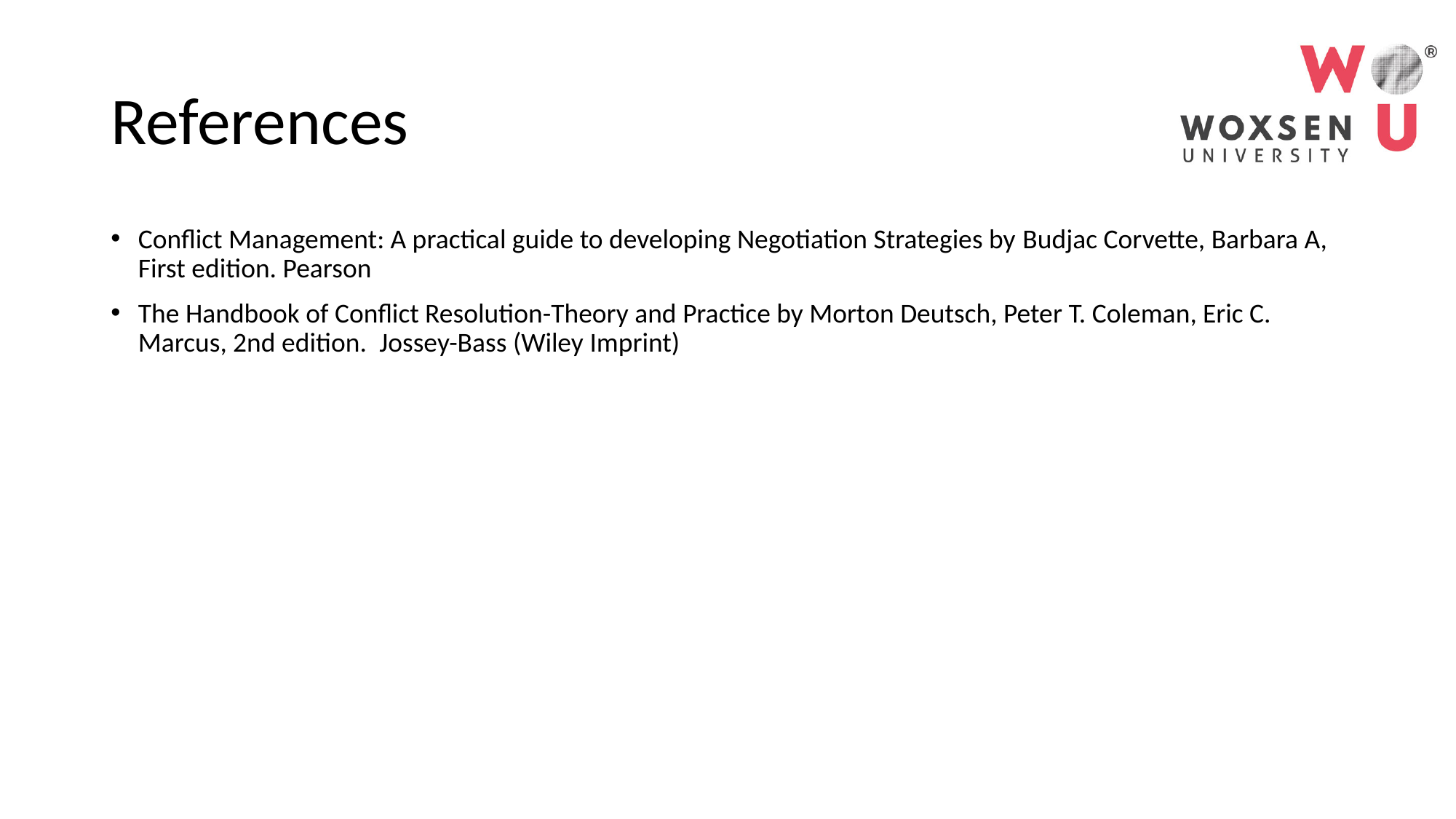

# References

Conflict Management: A practical guide to developing Negotiation Strategies by Budjac Corvette, Barbara A, First edition. Pearson
The Handbook of Conflict Resolution-Theory and Practice by Morton Deutsch, Peter T. Coleman, Eric C. Marcus, 2nd edition.  Jossey-Bass (Wiley Imprint)